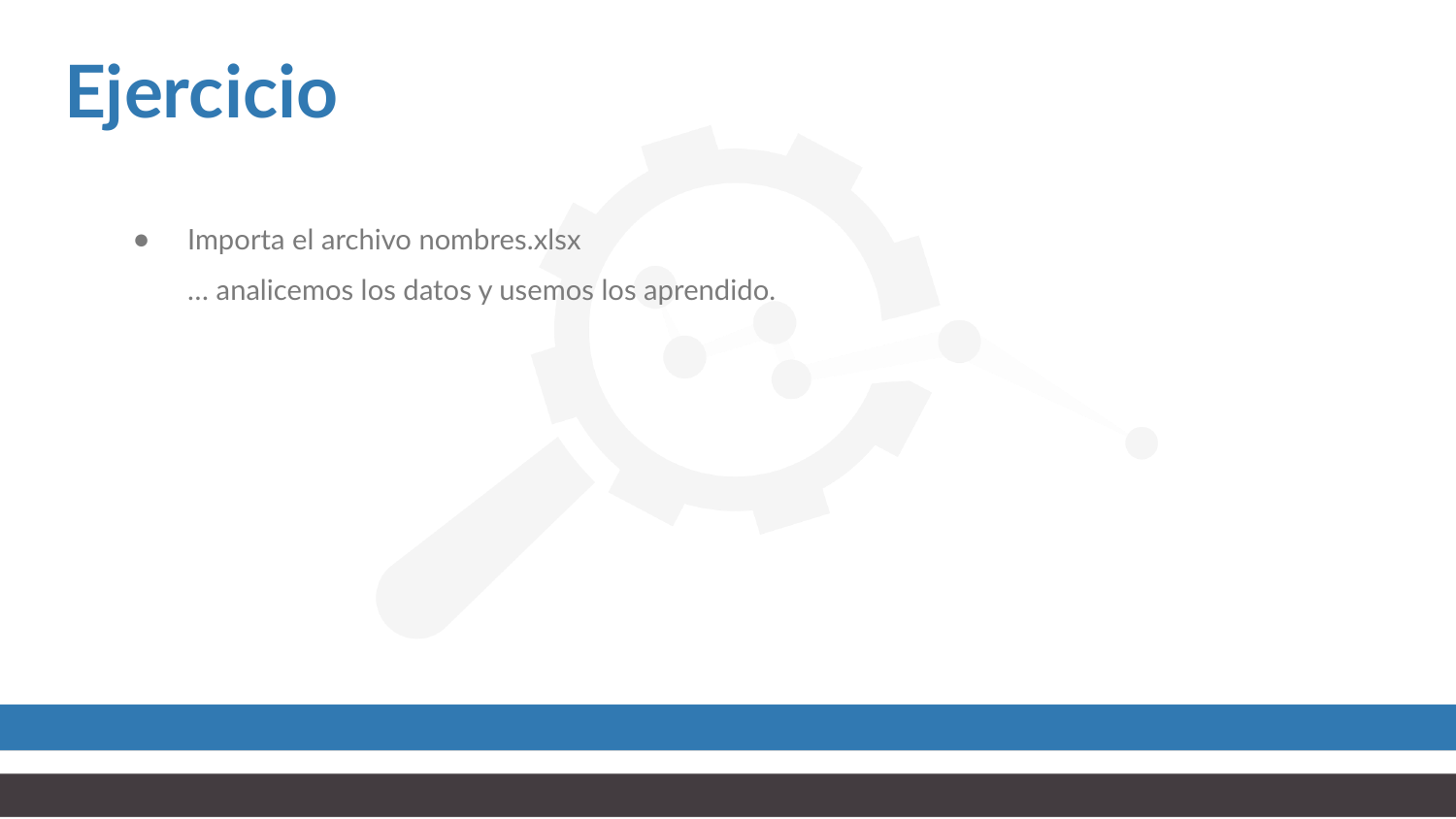

# Ejercicio
Importa el archivo nombres.xlsx
… analicemos los datos y usemos los aprendido.